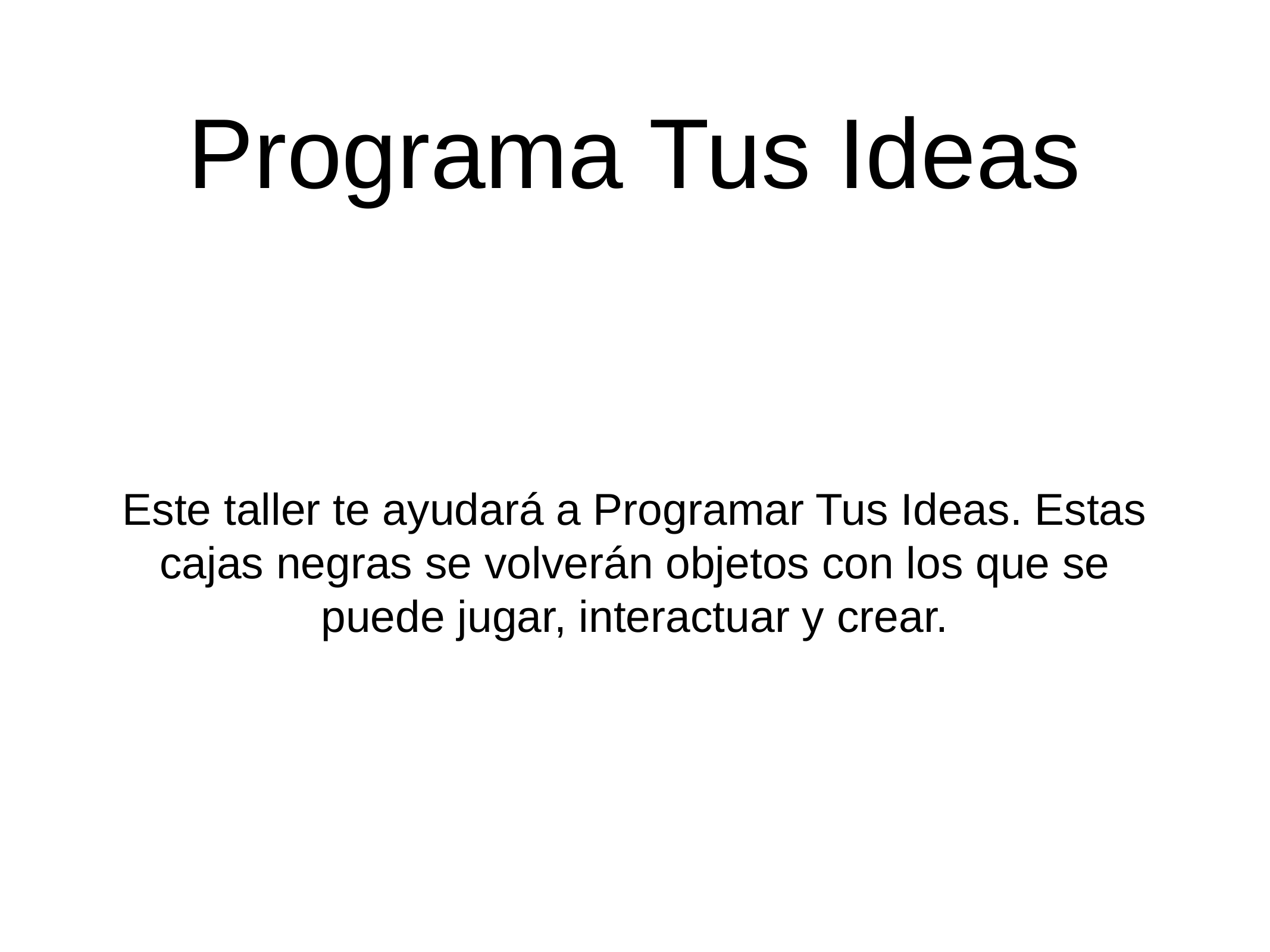

# Programa Tus Ideas
Este taller te ayudará a Programar Tus Ideas. Estas cajas negras se volverán objetos con los que se puede jugar, interactuar y crear.